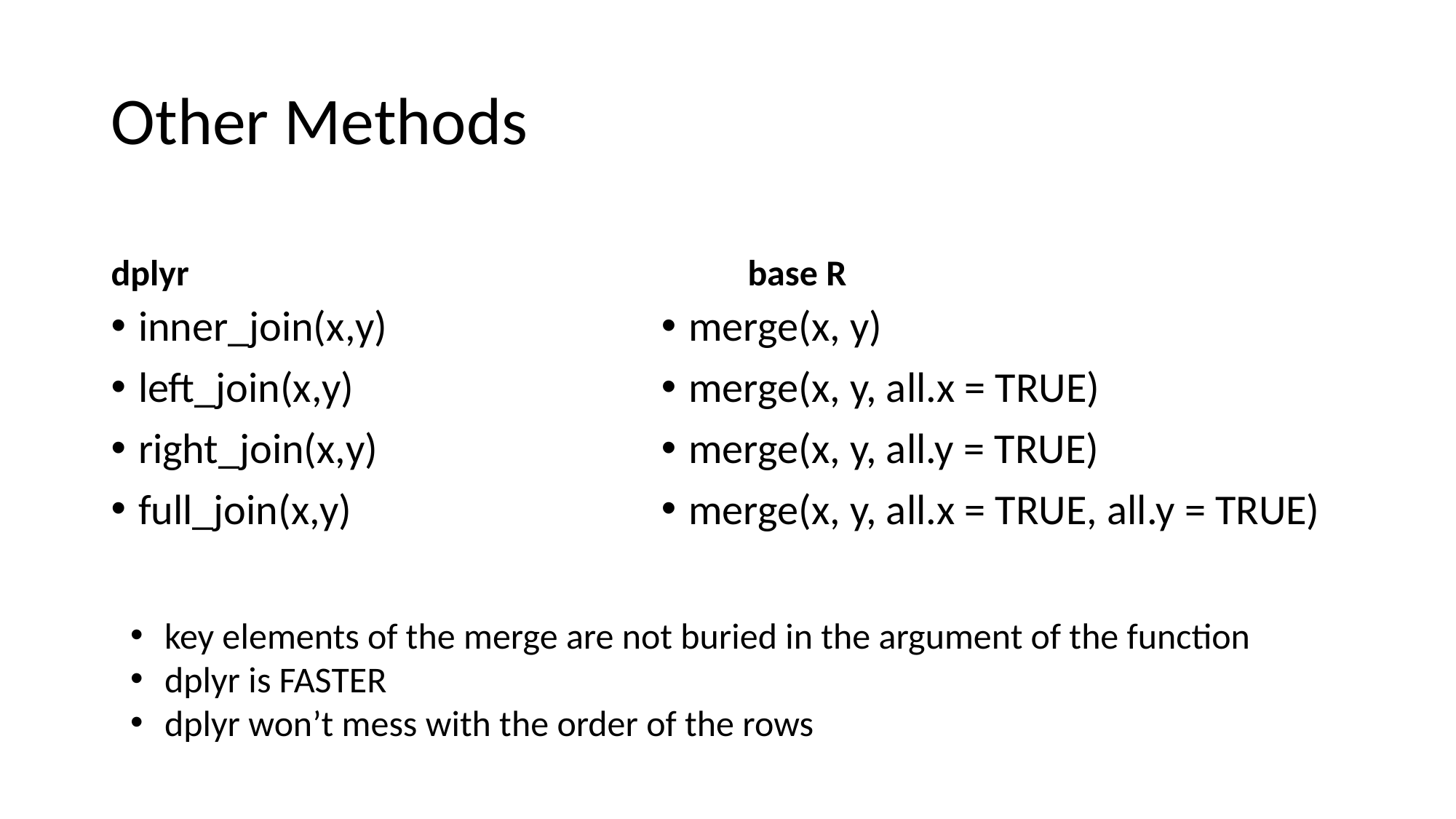

# Other Methods
dplyr
base R
inner_join(x,y)
left_join(x,y)
right_join(x,y)
full_join(x,y)
merge(x, y)
merge(x, y, all.x = TRUE)
merge(x, y, all.y = TRUE)
merge(x, y, all.x = TRUE, all.y = TRUE)
key elements of the merge are not buried in the argument of the function
dplyr is FASTER
dplyr won’t mess with the order of the rows